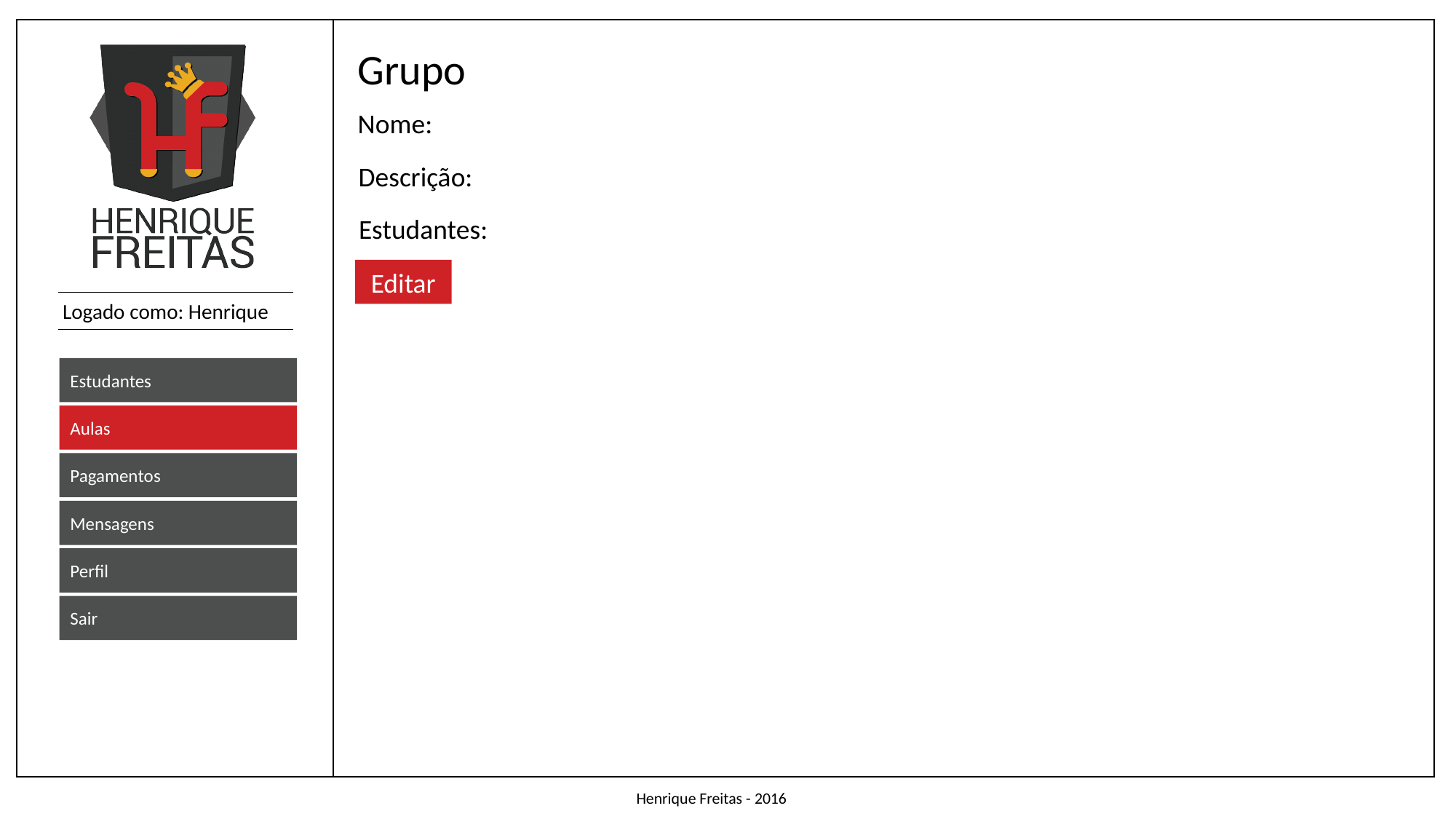

Grupo
Nome:
Descrição:
Estudantes:
Editar
Estudantes
Aulas
Pagamentos
Mensagens
Perfil
Sair